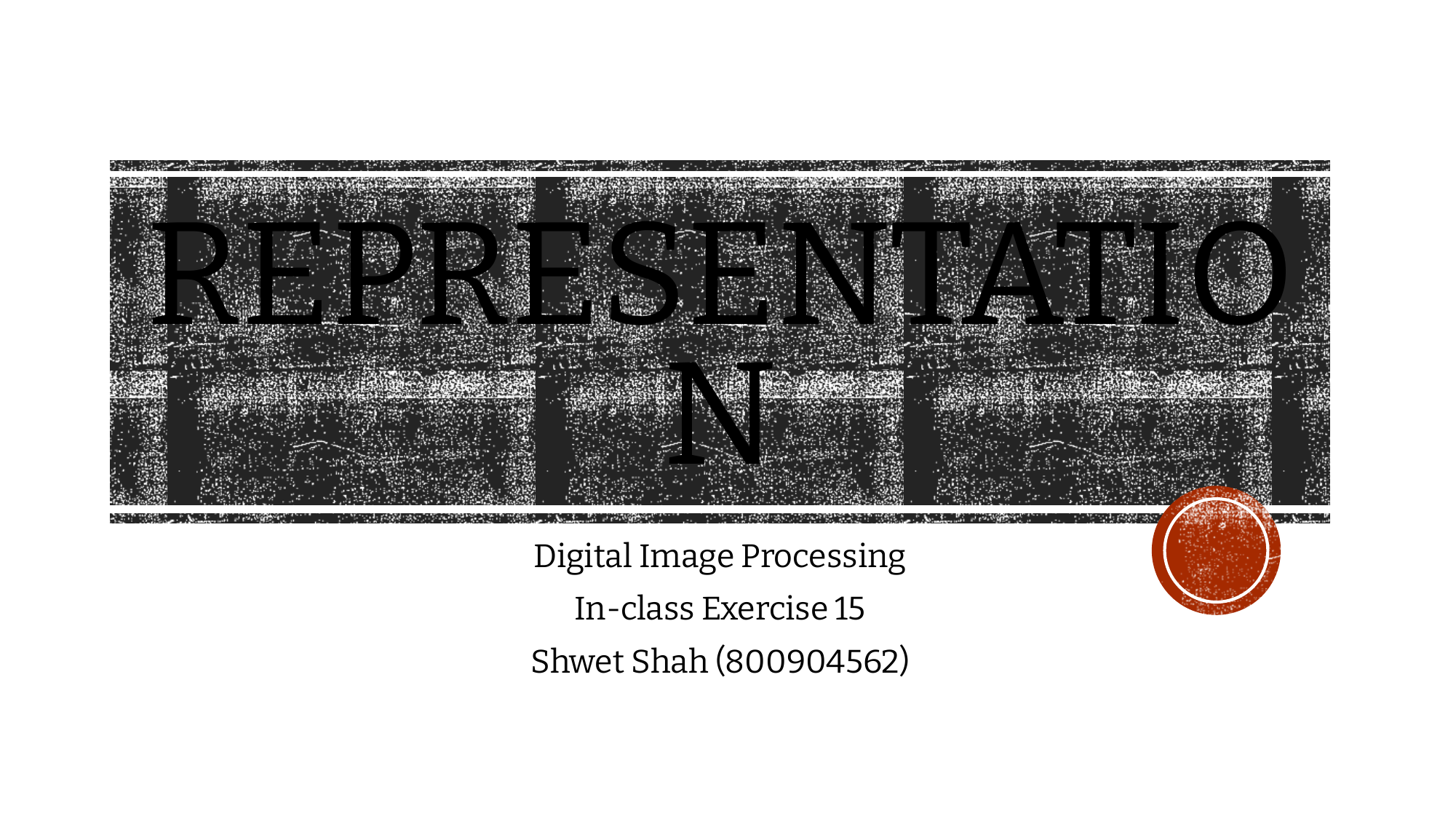

# Representation
Digital Image Processing
In-class Exercise 15
Shwet Shah (800904562)